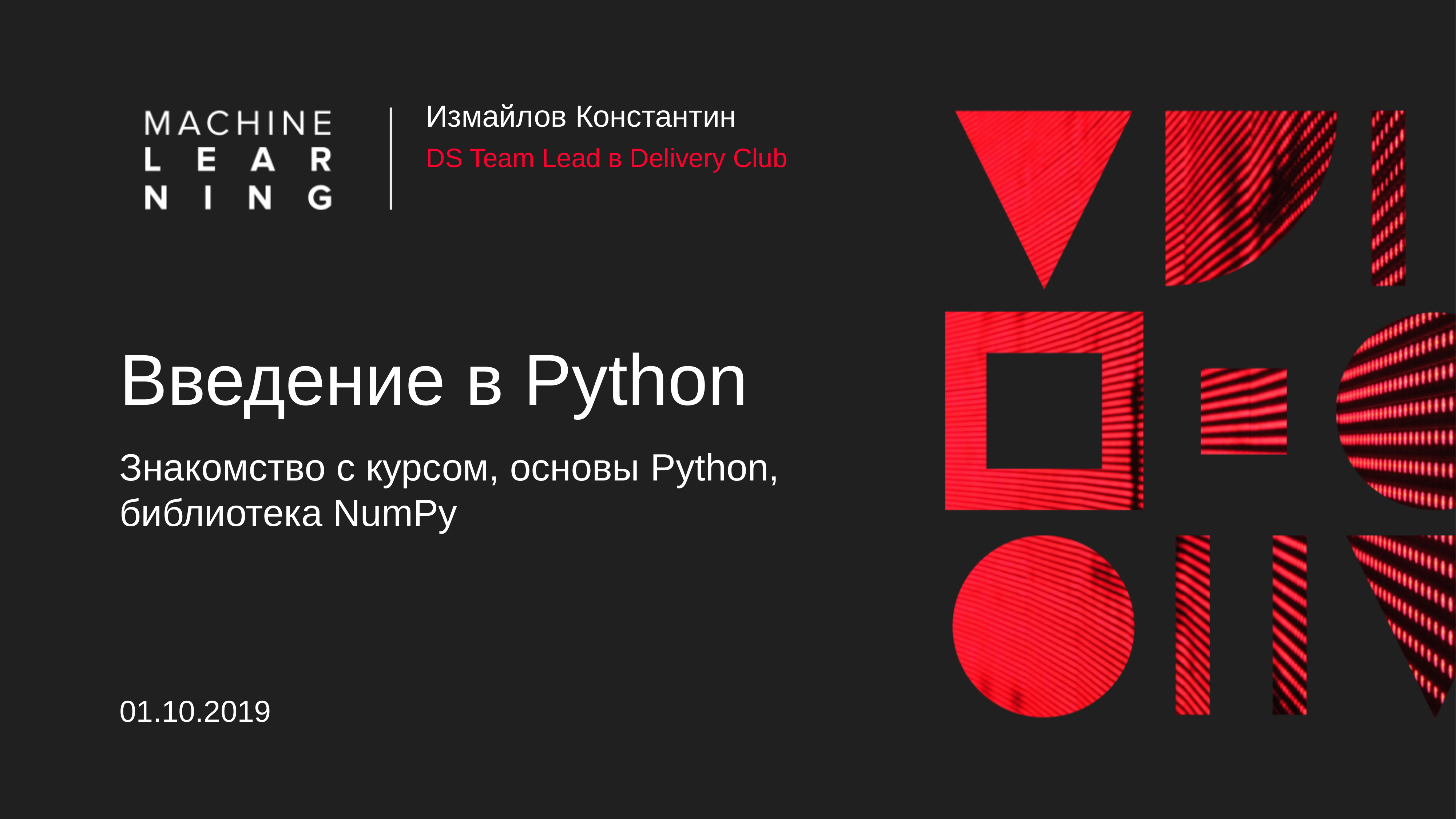

Измайлов Константин
DS Team Lead в Delivery Club
Введение в Python
Знакомство с курсом, основы Python, библиотека NumPy
01.10.2019